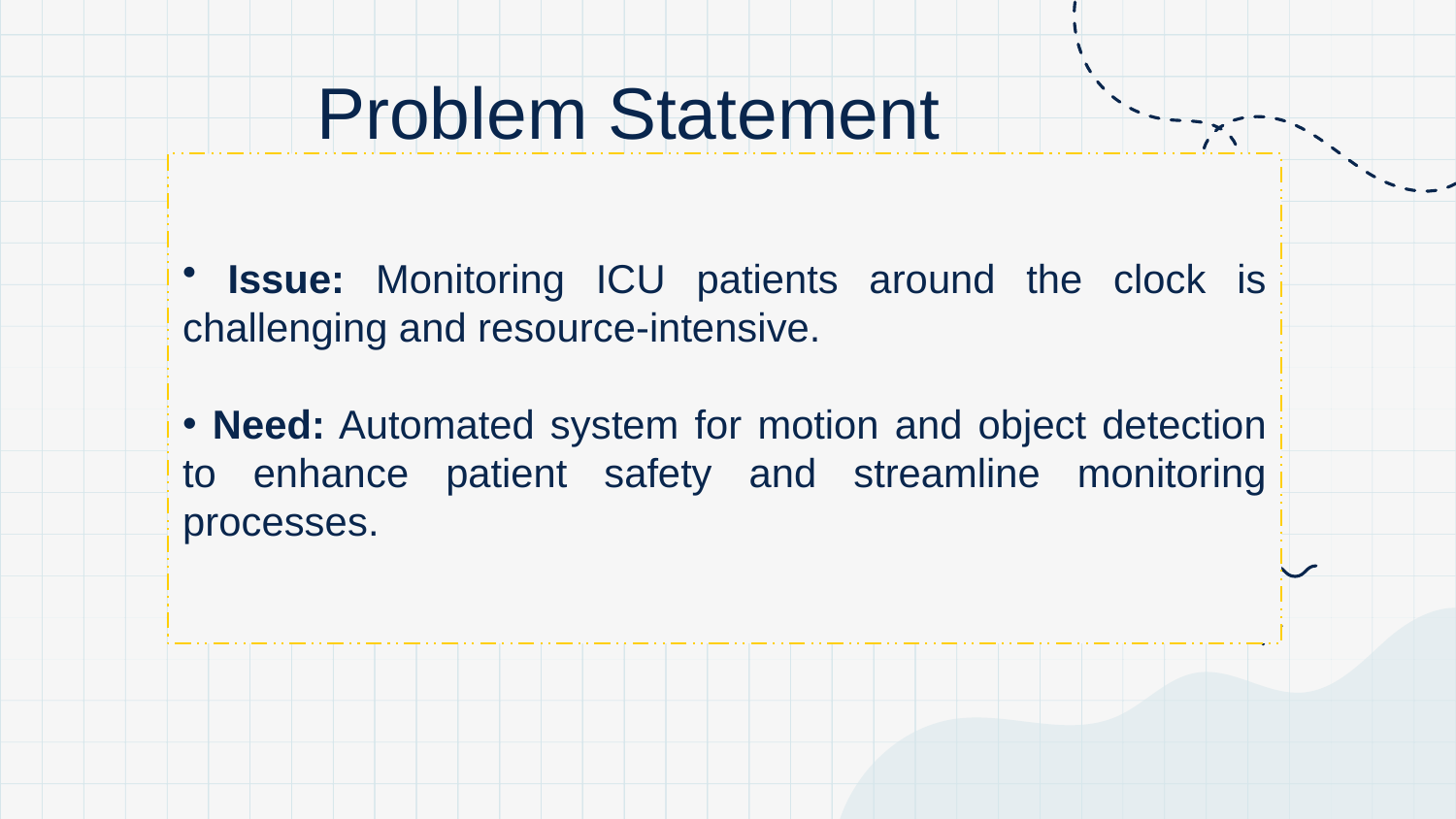

# Problem Statement
 Issue: Monitoring ICU patients around the clock is challenging and resource-intensive.

 Need: Automated system for motion and object detection to enhance patient safety and streamline monitoring processes.